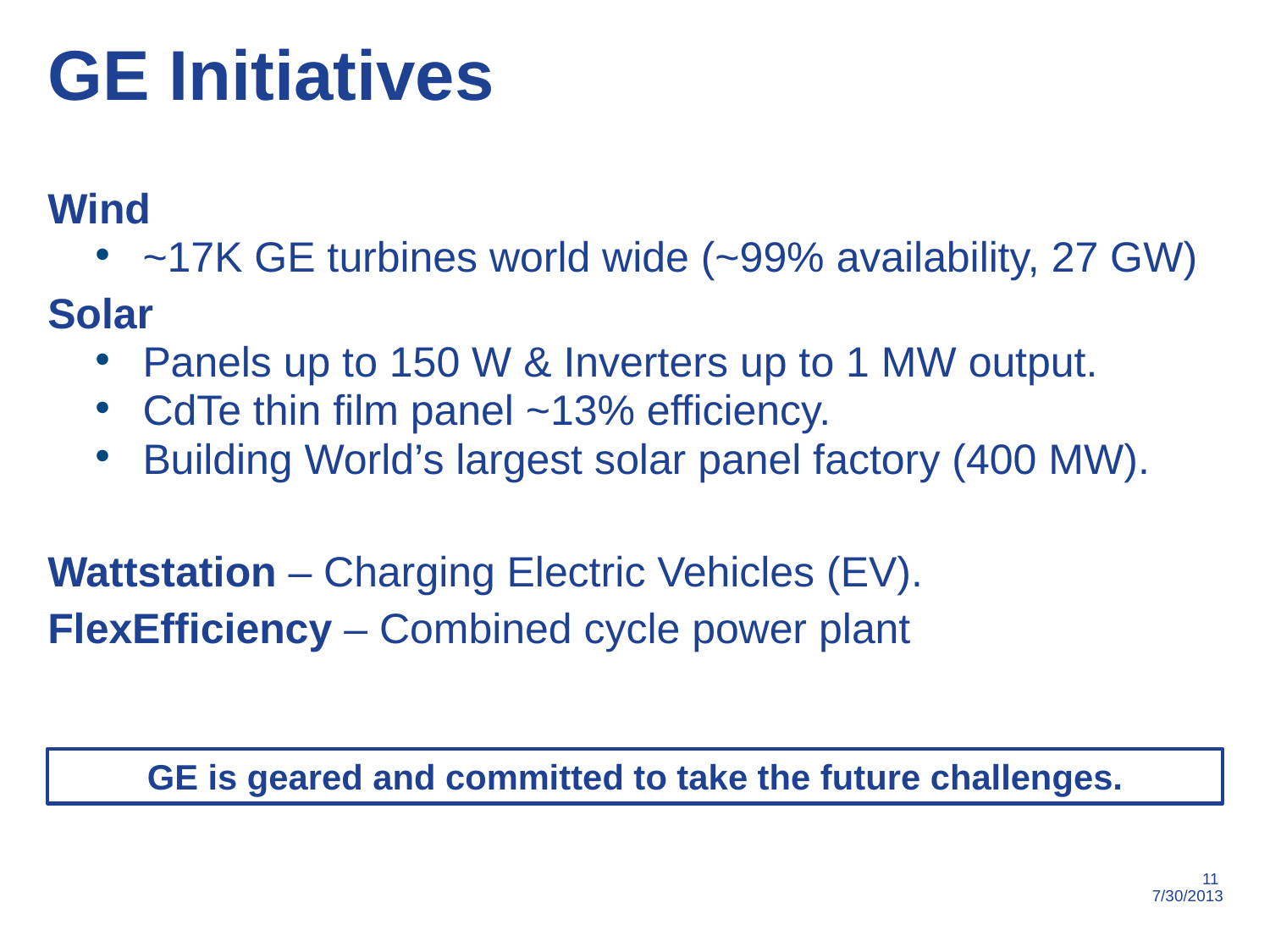

# GE Initiatives
Wind
~17K GE turbines world wide (~99% availability, 27 GW)
Solar
Panels up to 150 W & Inverters up to 1 MW output.
CdTe thin film panel ~13% efficiency.
Building World’s largest solar panel factory (400 MW).

Wattstation – Charging Electric Vehicles (EV).
FlexEfficiency – Combined cycle power plant
GE is geared and committed to take the future challenges.